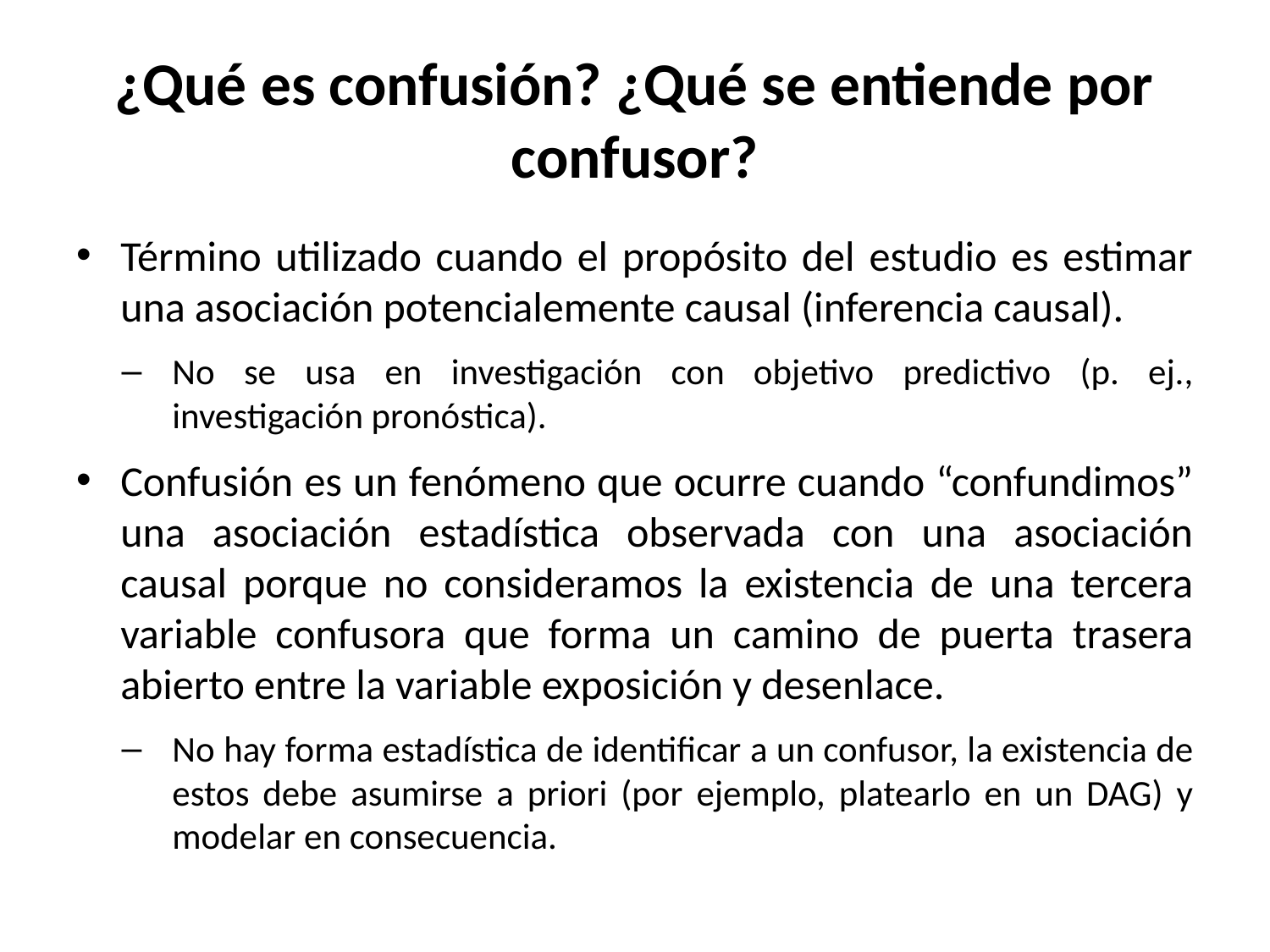

# ¿Qué es confusión? ¿Qué se entiende por confusor?
Término utilizado cuando el propósito del estudio es estimar una asociación potencialemente causal (inferencia causal).
No se usa en investigación con objetivo predictivo (p. ej., investigación pronóstica).
Confusión es un fenómeno que ocurre cuando “confundimos” una asociación estadística observada con una asociación causal porque no consideramos la existencia de una tercera variable confusora que forma un camino de puerta trasera abierto entre la variable exposición y desenlace.
No hay forma estadística de identificar a un confusor, la existencia de estos debe asumirse a priori (por ejemplo, platearlo en un DAG) y modelar en consecuencia.